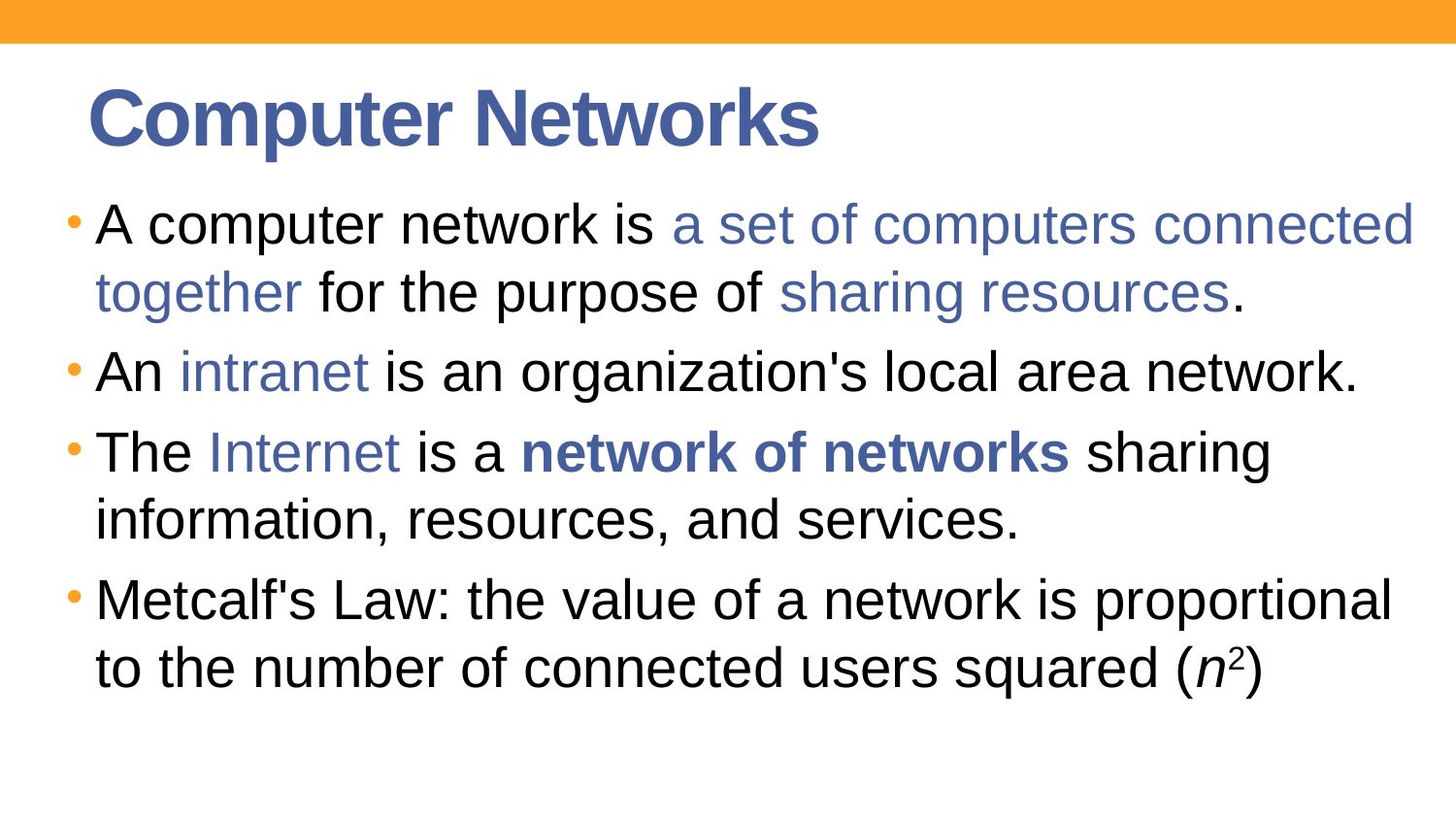

# Computer Networks
A computer network is a set of computers connected together for the purpose of sharing resources.
An intranet is an organization's local area network.
The Internet is a network of networks sharing information, resources, and services.
Metcalf's Law: the value of a network is proportional to the number of connected users squared (n2)